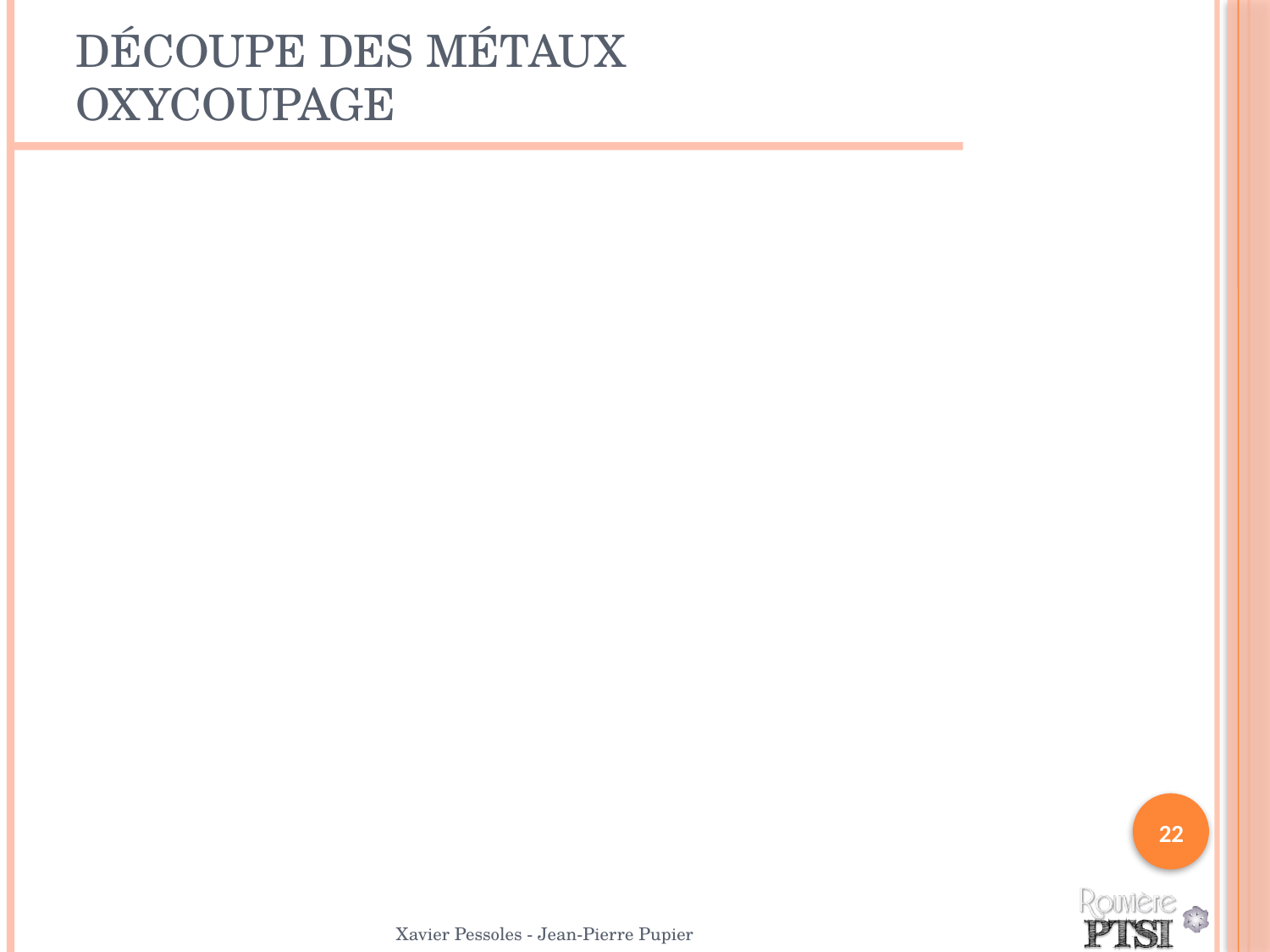

# Découpe des métaux Oxycoupage

22
Xavier Pessoles - Jean-Pierre Pupier